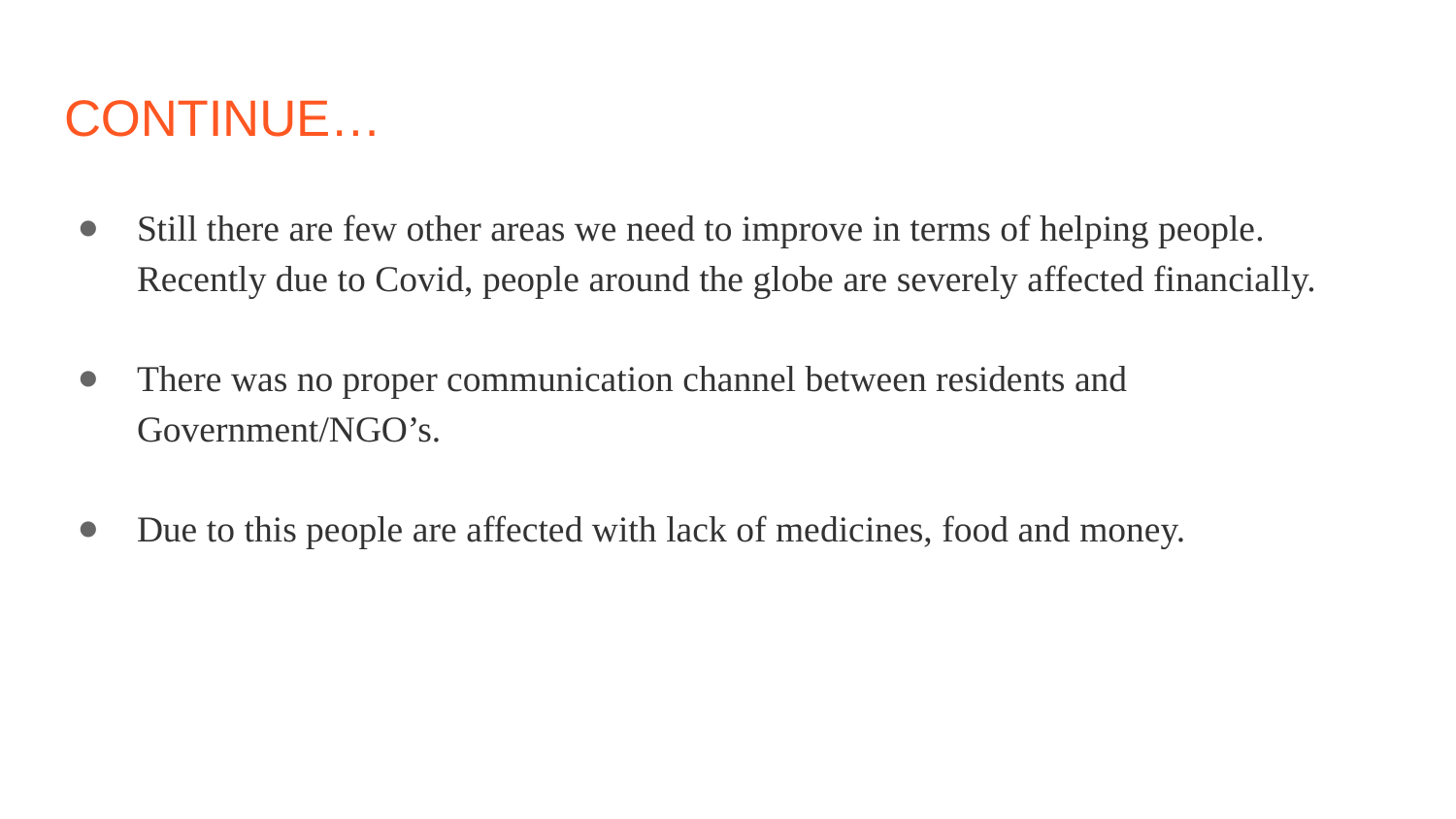

# CONTINUE…
Still there are few other areas we need to improve in terms of helping people. Recently due to Covid, people around the globe are severely affected financially.

There was no proper communication channel between residents and Government/NGO’s.

Due to this people are affected with lack of medicines, food and money.